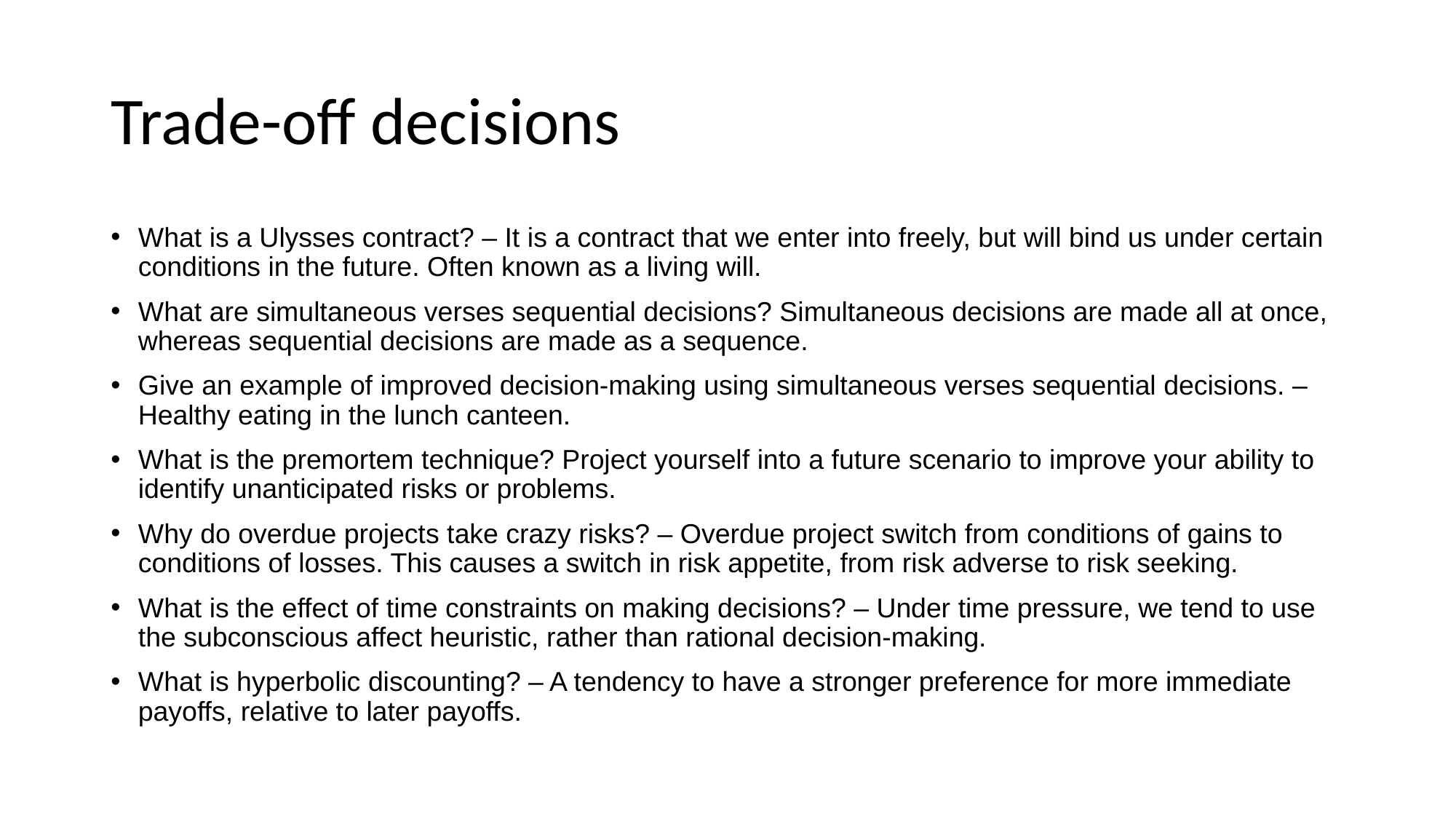

# Trade-off decisions
What is a Ulysses contract? – It is a contract that we enter into freely, but will bind us under certain conditions in the future. Often known as a living will.
What are simultaneous verses sequential decisions? Simultaneous decisions are made all at once, whereas sequential decisions are made as a sequence.
Give an example of improved decision-making using simultaneous verses sequential decisions. – Healthy eating in the lunch canteen.
What is the premortem technique? Project yourself into a future scenario to improve your ability to identify unanticipated risks or problems.
Why do overdue projects take crazy risks? – Overdue project switch from conditions of gains to conditions of losses. This causes a switch in risk appetite, from risk adverse to risk seeking.
What is the effect of time constraints on making decisions? – Under time pressure, we tend to use the subconscious affect heuristic, rather than rational decision-making.
What is hyperbolic discounting? – A tendency to have a stronger preference for more immediate payoffs, relative to later payoffs.